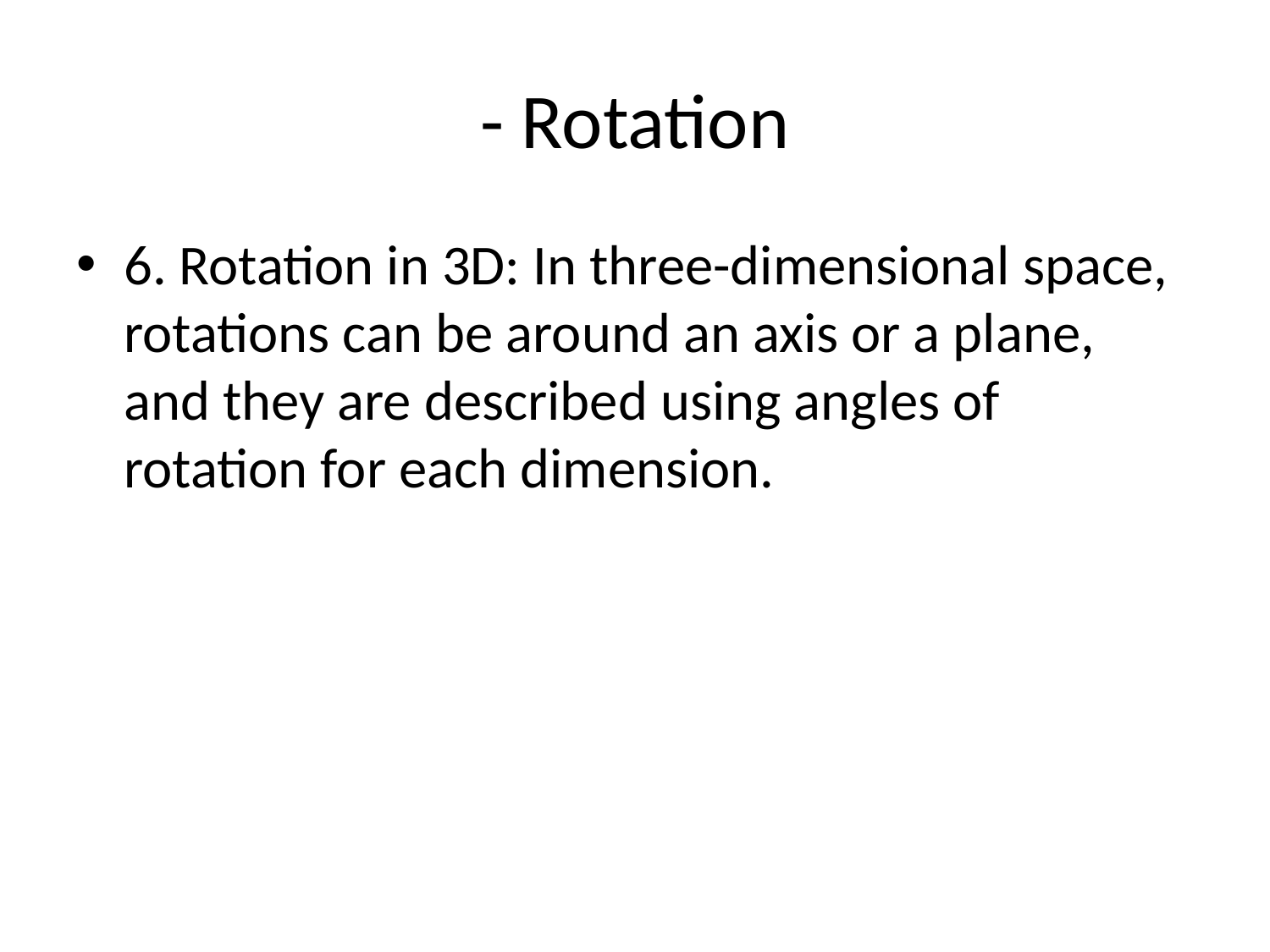

# - Rotation
6. Rotation in 3D: In three-dimensional space, rotations can be around an axis or a plane, and they are described using angles of rotation for each dimension.